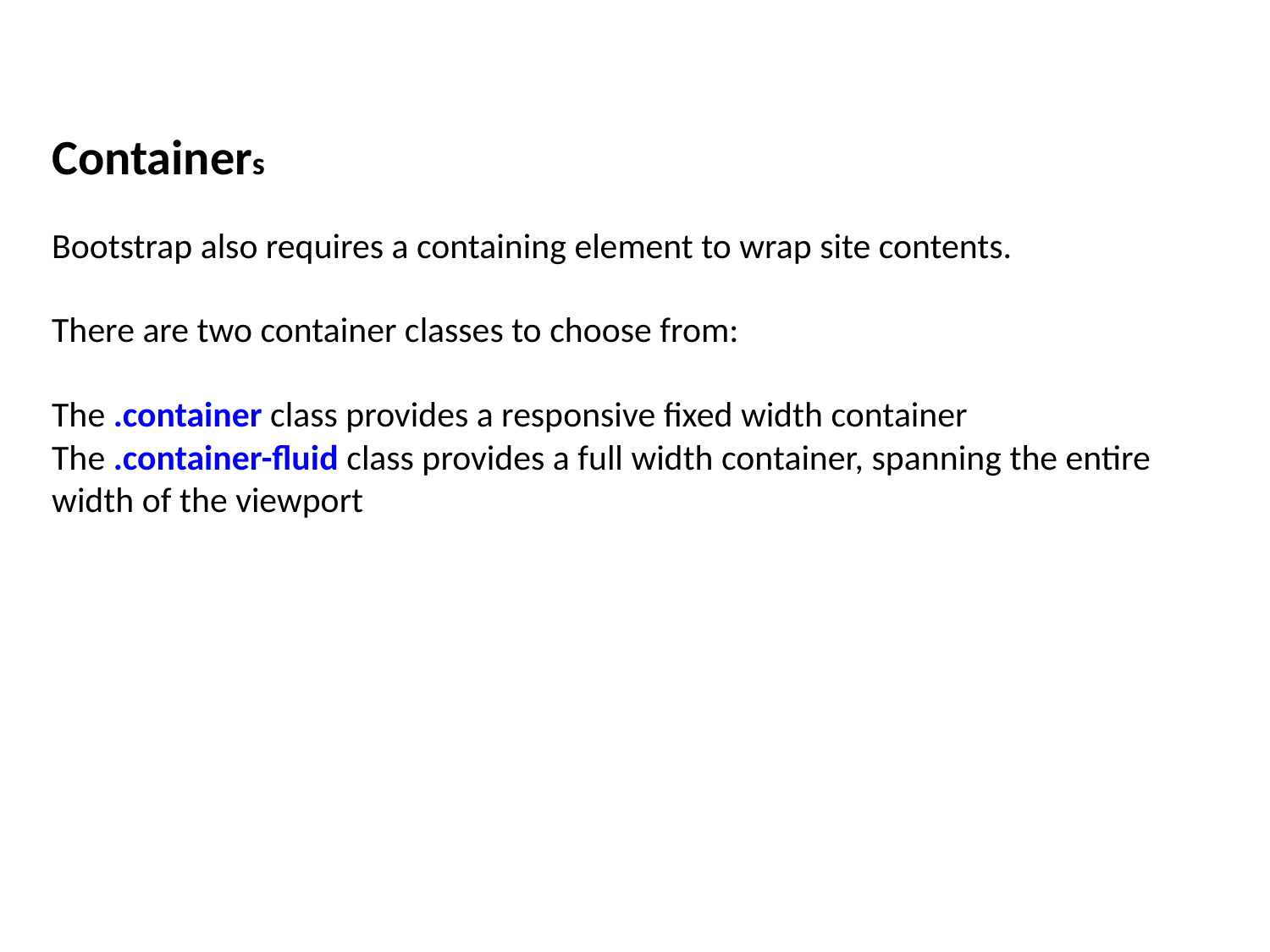

Containers

Bootstrap also requires a containing element to wrap site contents.

There are two container classes to choose from:

The .container class provides a responsive fixed width container
The .container-fluid class provides a full width container, spanning the entire width of the viewport